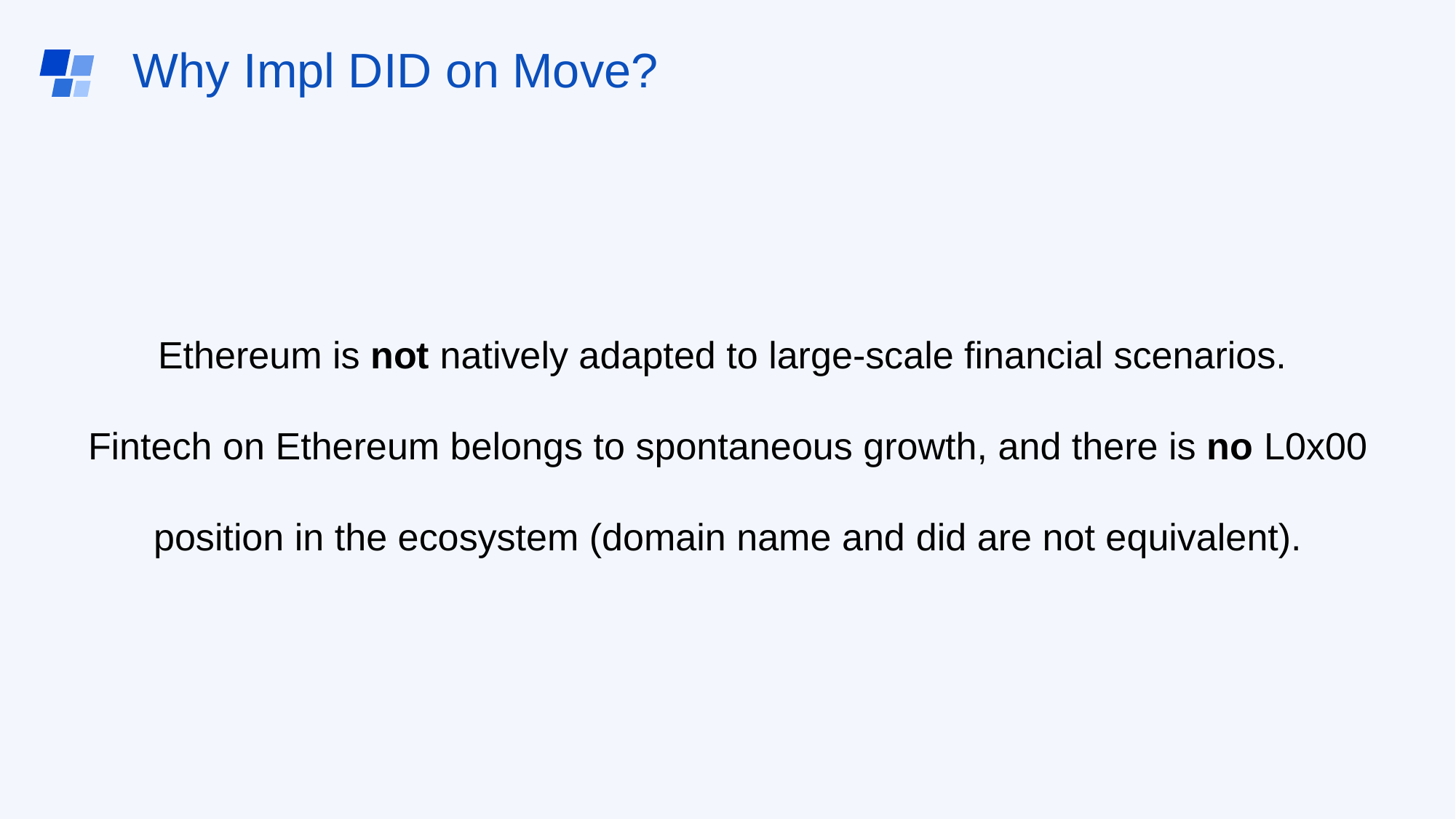

# Why Impl DID on Move?
Ethereum is not natively adapted to large-scale financial scenarios.
Fintech on Ethereum belongs to spontaneous growth, and there is no L0x00 position in the ecosystem (domain name and did are not equivalent).